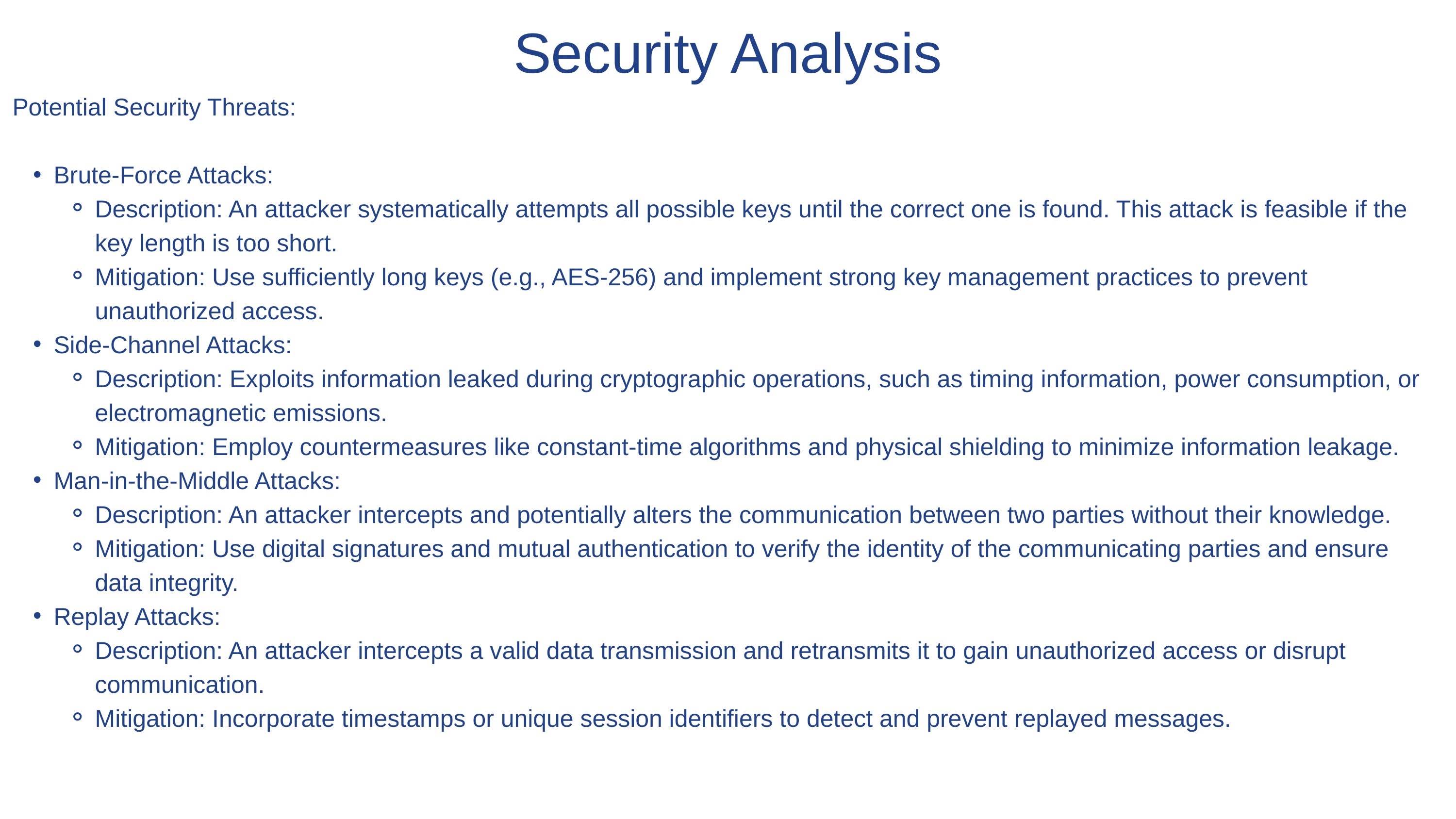

Security Analysis
Potential Security Threats:

Brute-Force Attacks:
Description: An attacker systematically attempts all possible keys until the correct one is found. This attack is feasible if the key length is too short.
Mitigation: Use sufficiently long keys (e.g., AES-256) and implement strong key management practices to prevent unauthorized access.
Side-Channel Attacks:
Description: Exploits information leaked during cryptographic operations, such as timing information, power consumption, or electromagnetic emissions.
Mitigation: Employ countermeasures like constant-time algorithms and physical shielding to minimize information leakage.
Man-in-the-Middle Attacks:
Description: An attacker intercepts and potentially alters the communication between two parties without their knowledge.
Mitigation: Use digital signatures and mutual authentication to verify the identity of the communicating parties and ensure data integrity.
Replay Attacks:
Description: An attacker intercepts a valid data transmission and retransmits it to gain unauthorized access or disrupt communication.
Mitigation: Incorporate timestamps or unique session identifiers to detect and prevent replayed messages.